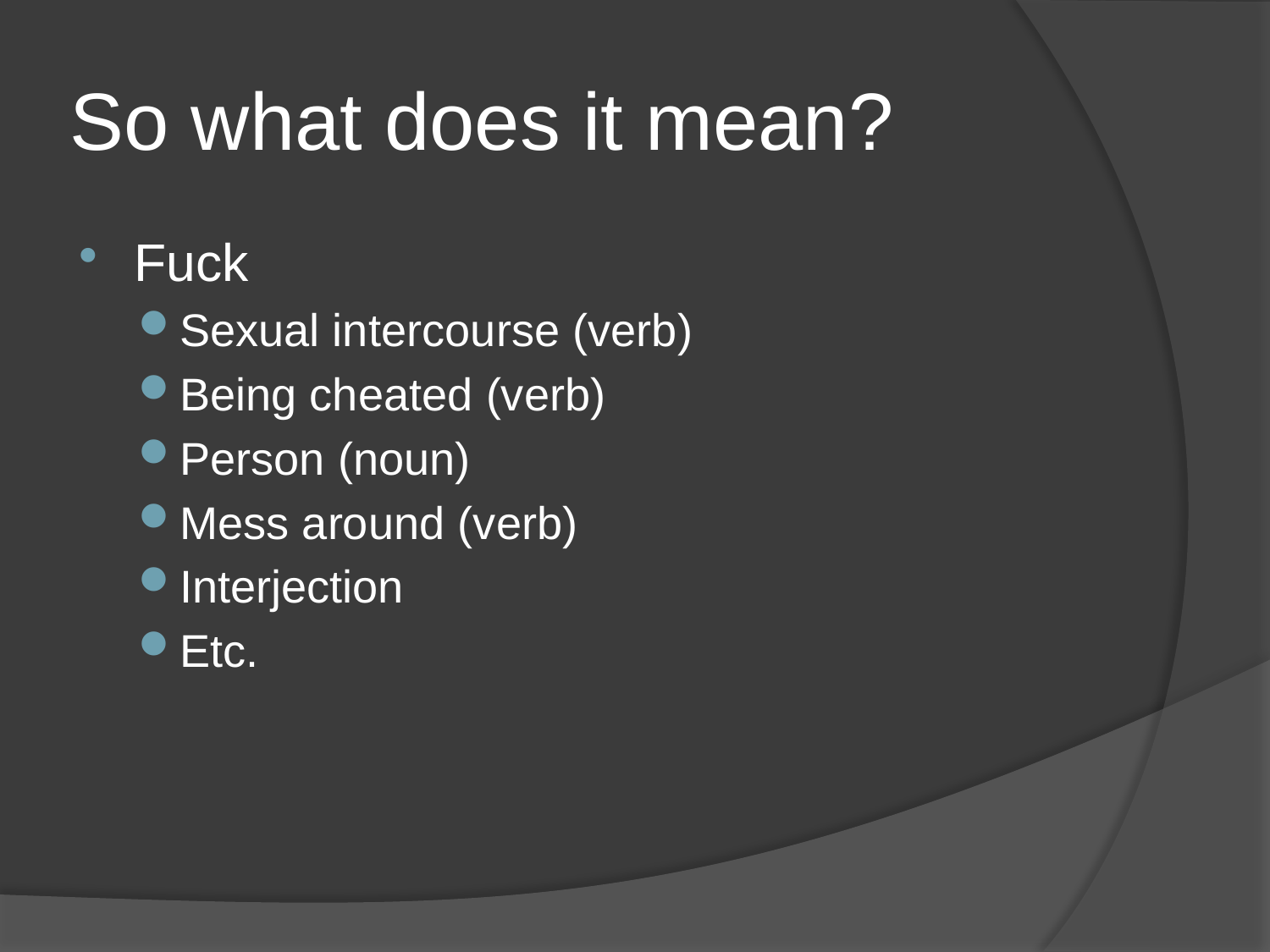

# So what does it mean?
Fuck
Sexual intercourse (verb)
Being cheated (verb)
Person (noun)
Mess around (verb)
Interjection
Etc.